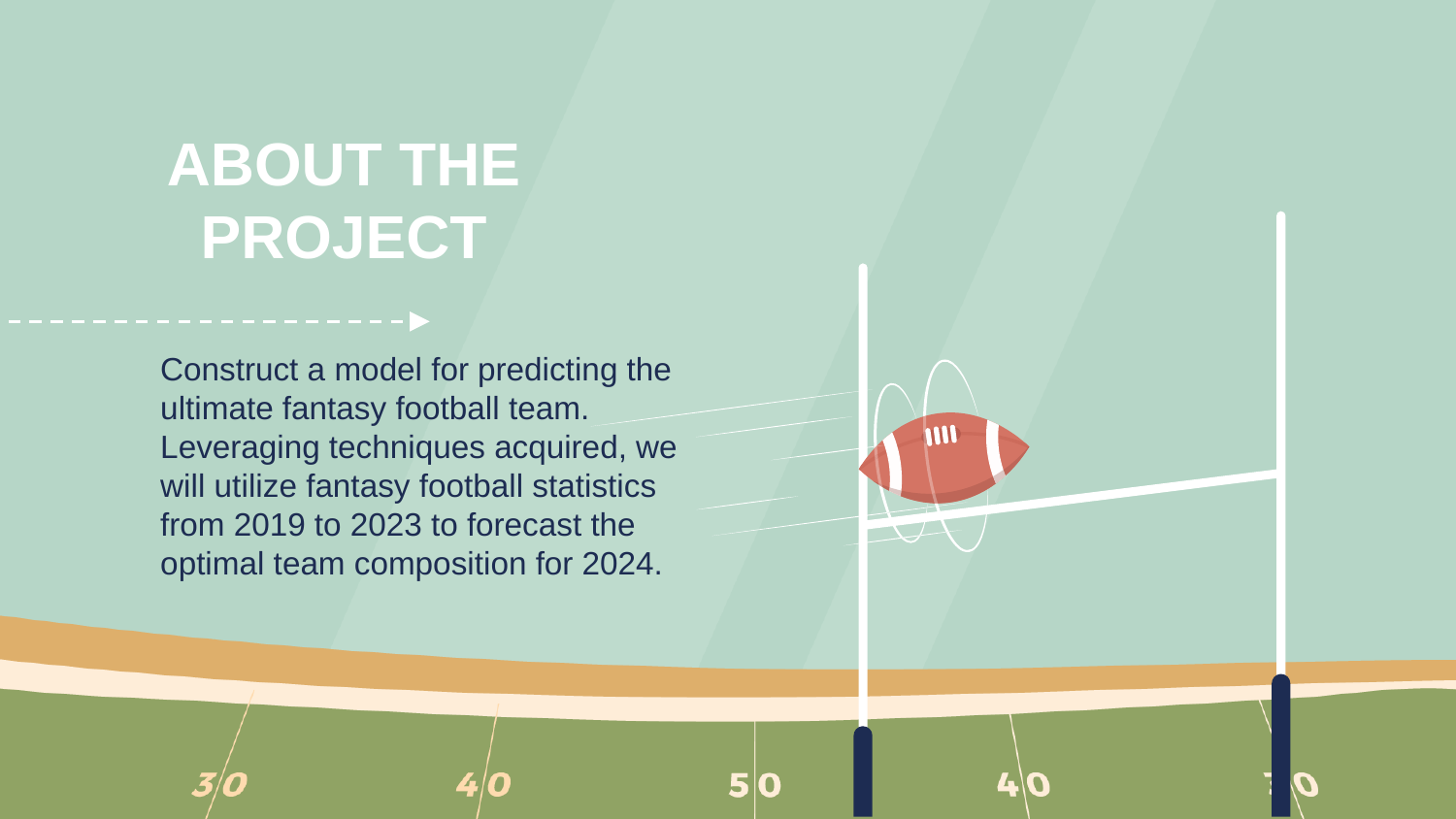

# ABOUT THE PROJECT

Construct a model for predicting the ultimate fantasy football team. Leveraging techniques acquired, we will utilize fantasy football statistics from 2019 to 2023 to forecast the optimal team composition for 2024.